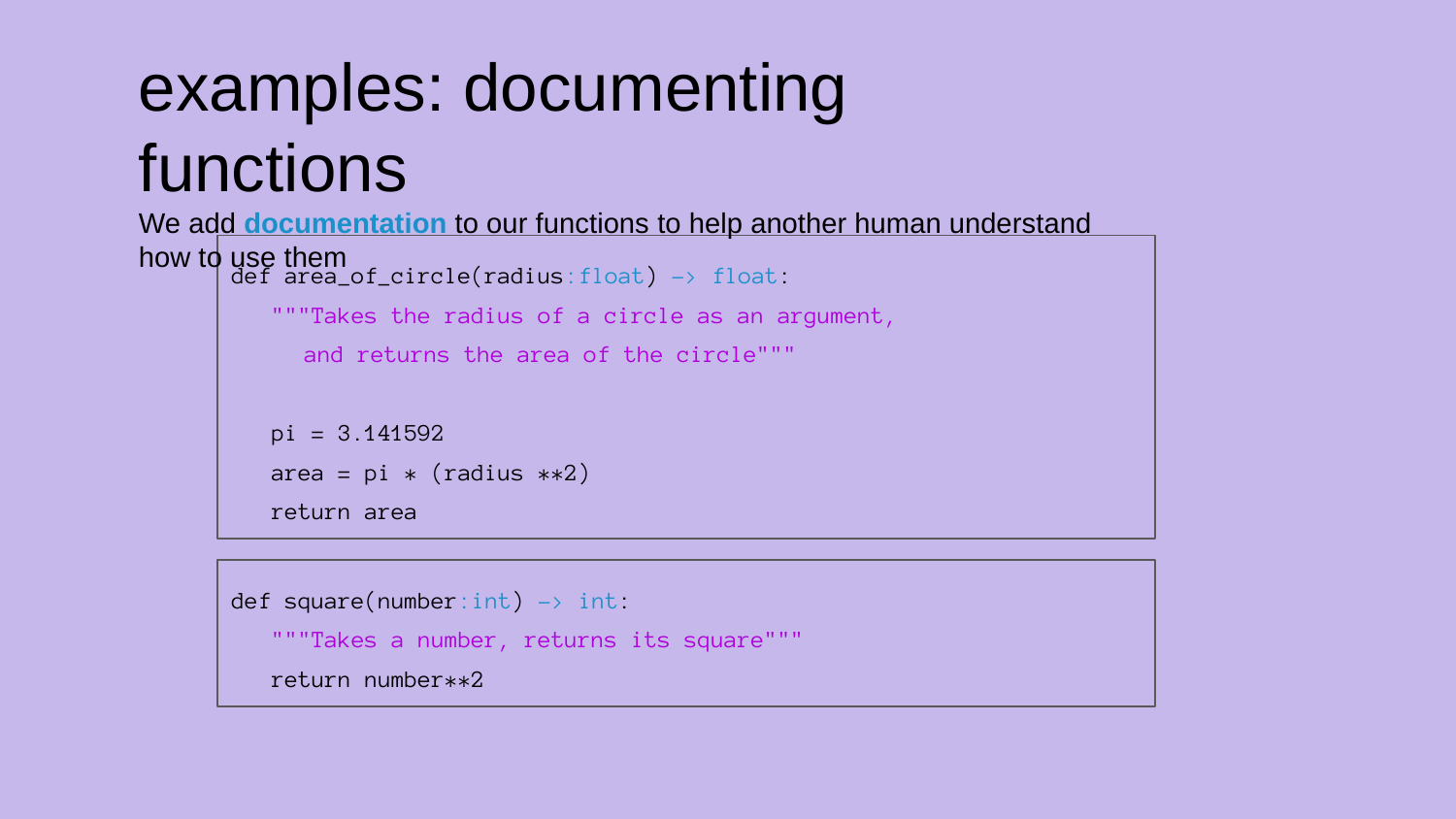

examples: documenting functions
We add documentation to our functions to help another human understand how to use them
def area_of_circle(radius:float) -> float:
   """Takes the radius of a circle as an argument,
and returns the area of the circle"""

   pi = 3.141592
   area = pi * (radius **2)
   return area
def square(number:int) -> int:
   """Takes a number, returns its square"""
   return number**2